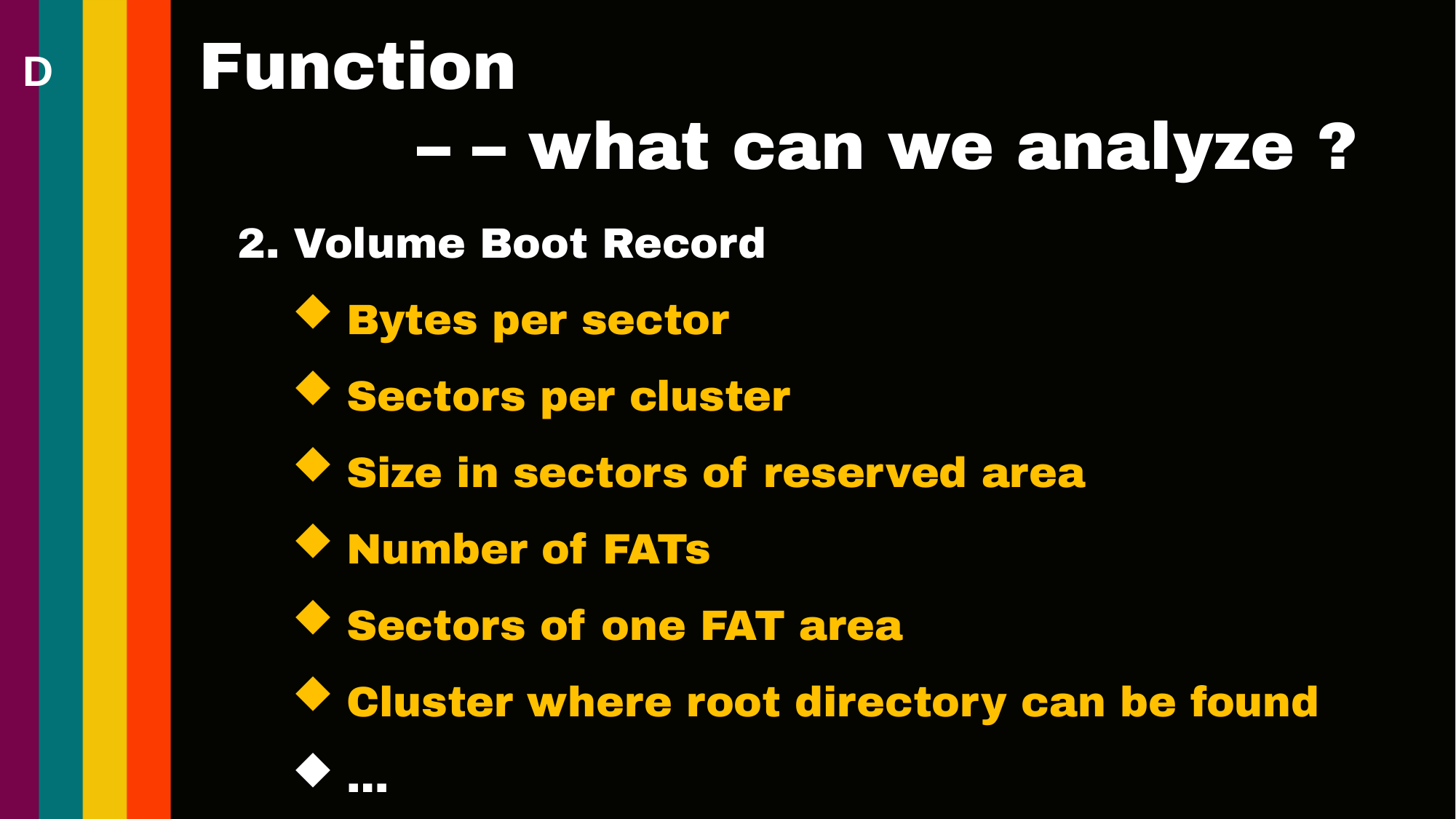

Function
		– – what can we analyze ?

D
2. Volume Boot Record
Bytes per sector
Sectors per cluster
Size in sectors of reserved area
Number of FATs
Sectors of one FAT area
Cluster where root directory can be found
…